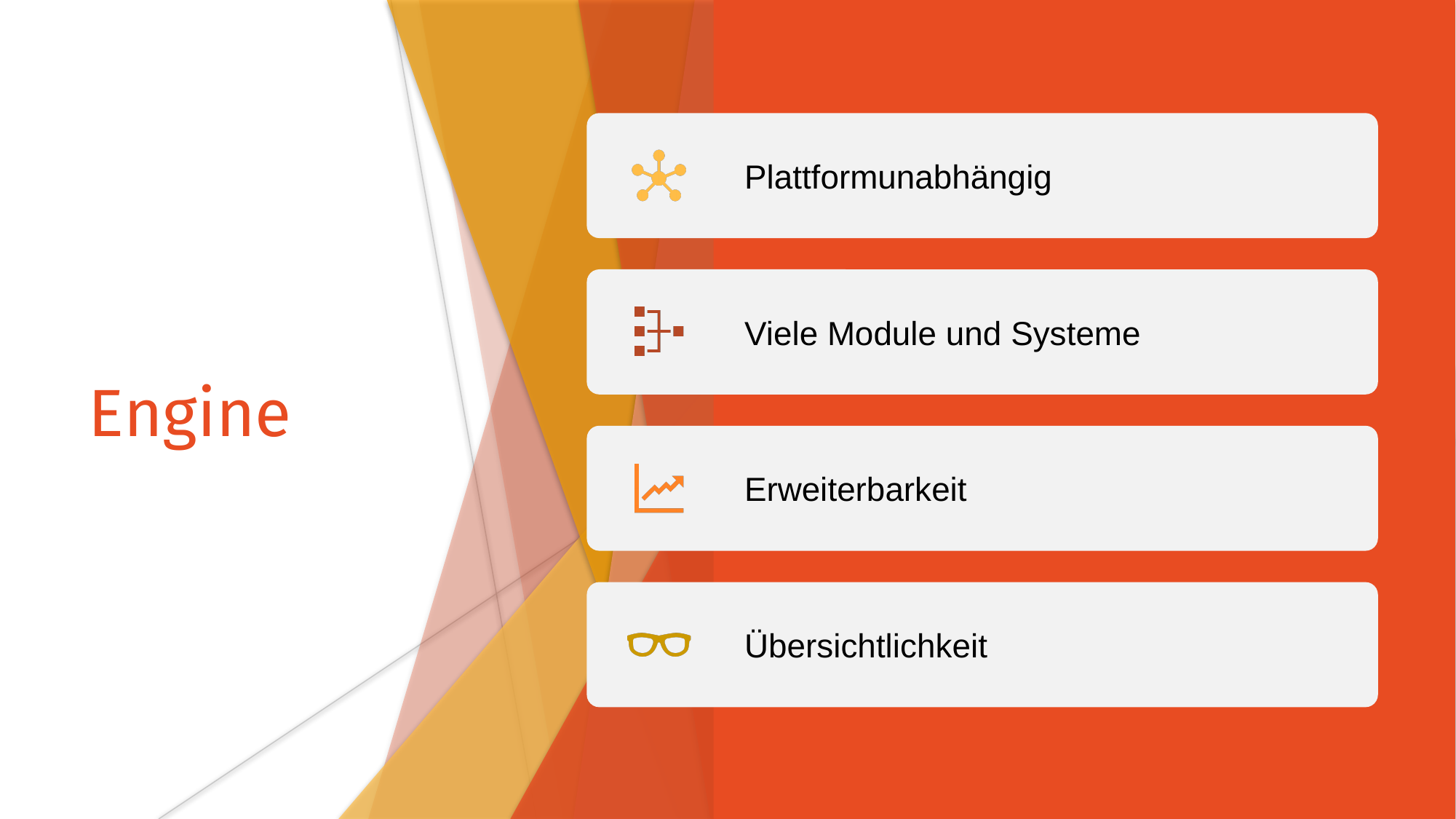

Plattformunabhängig
Viele Module und Systeme
Erweiterbarkeit
Übersichtlichkeit
Engine